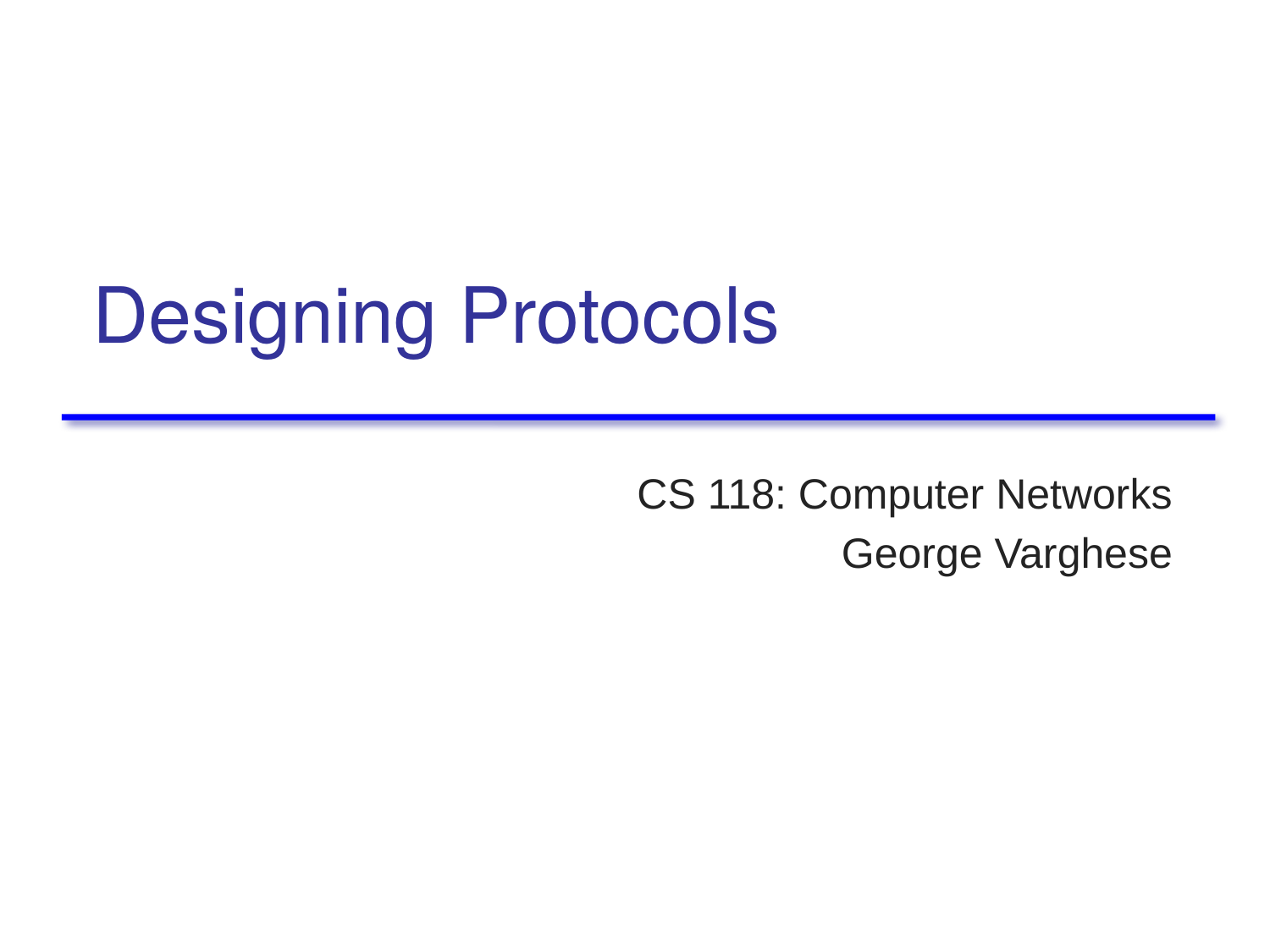

# Designing Protocols
CS 118: Computer Networks
George Varghese